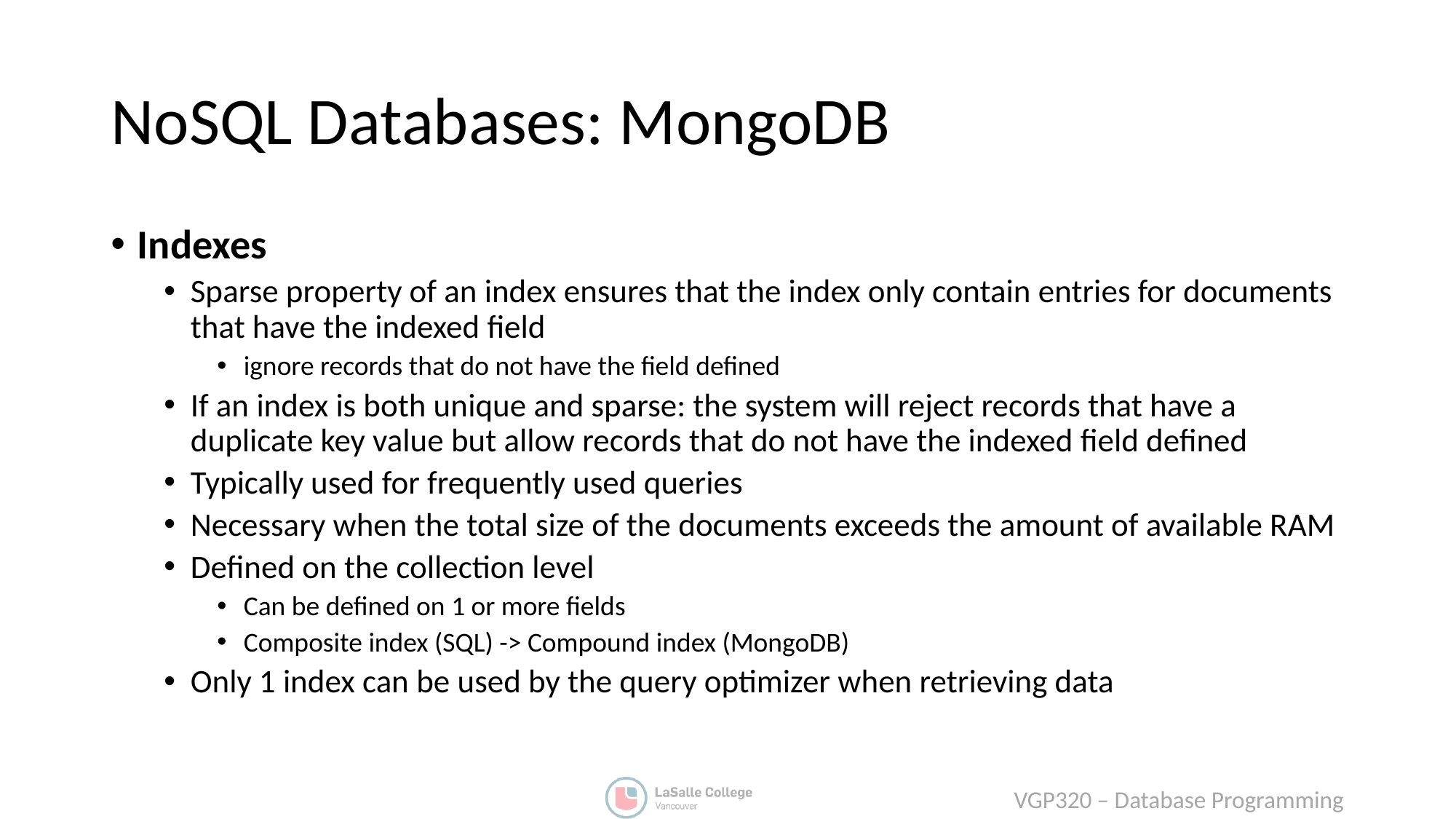

# NoSQL Databases: MongoDB
Indexes
Sparse property of an index ensures that the index only contain entries for documents that have the indexed field
ignore records that do not have the field defined
If an index is both unique and sparse: the system will reject records that have a duplicate key value but allow records that do not have the indexed field defined
Typically used for frequently used queries
Necessary when the total size of the documents exceeds the amount of available RAM
Defined on the collection level
Can be defined on 1 or more fields
Composite index (SQL) -> Compound index (MongoDB)
Only 1 index can be used by the query optimizer when retrieving data